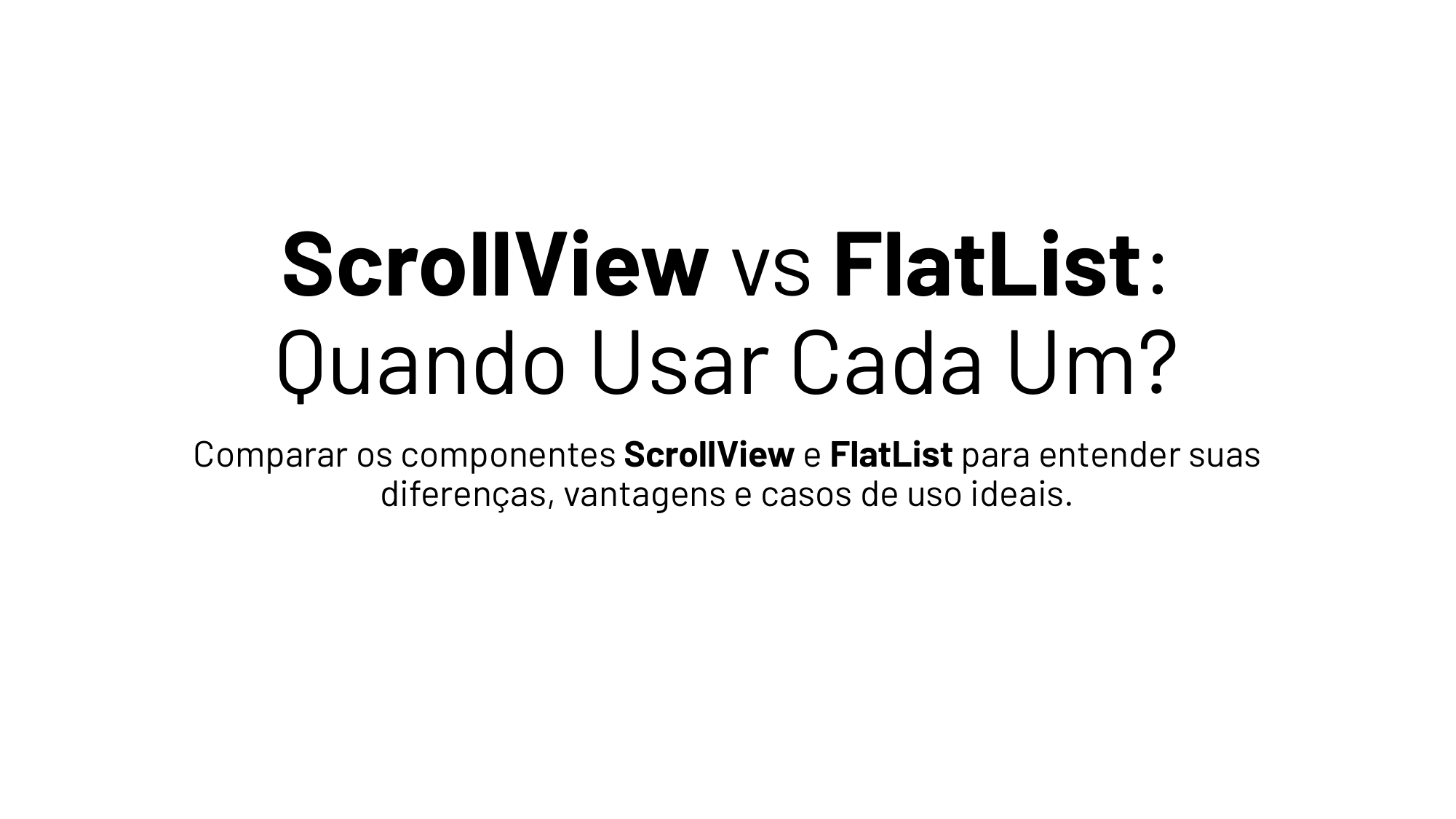

# ScrollView vs FlatList: Quando Usar Cada Um?
Comparar os componentes ScrollView e FlatList para entender suas diferenças, vantagens e casos de uso ideais.